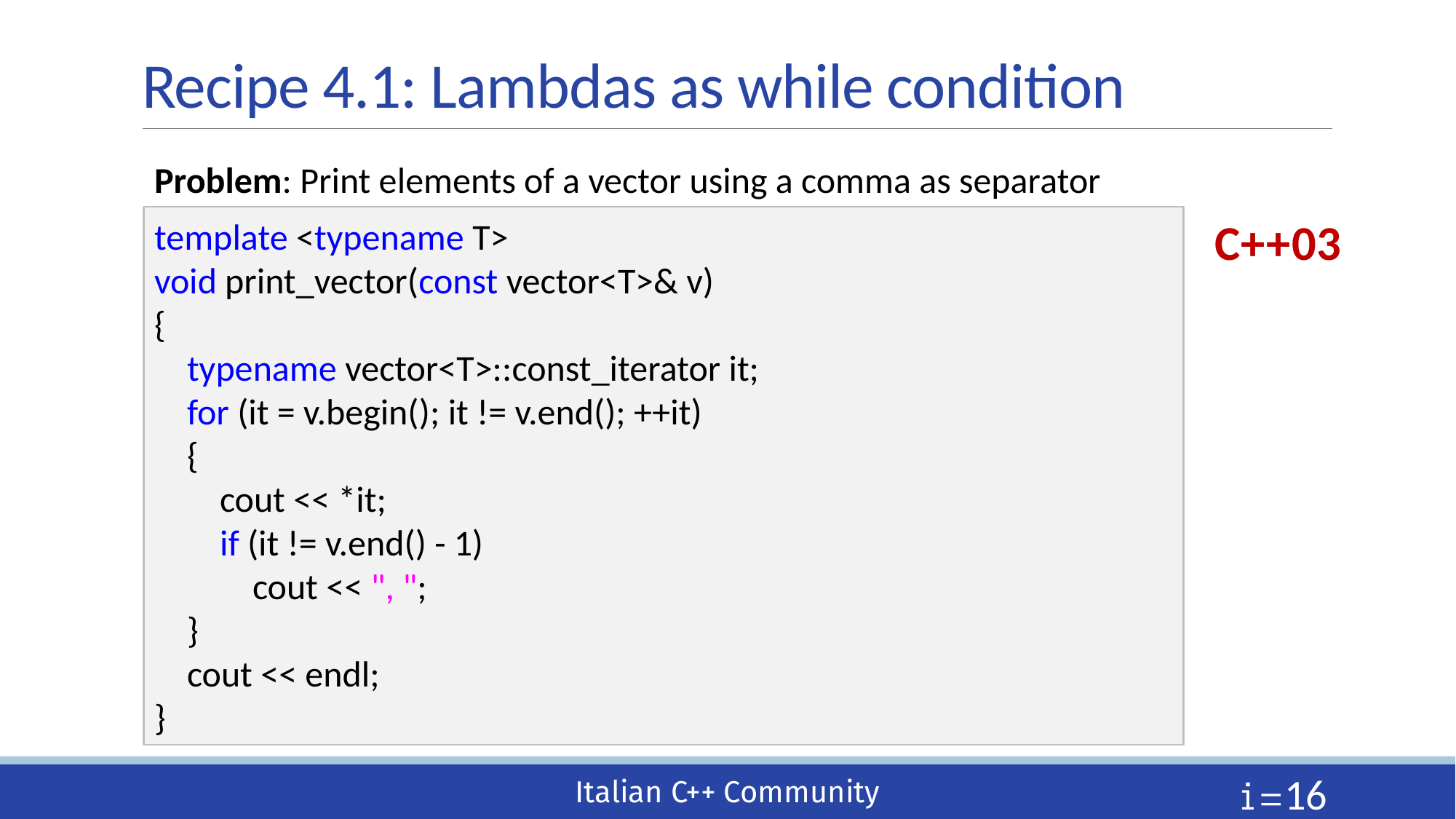

# Recipe 4.1: Lambdas as while condition
Problem: Print elements of a vector using a comma as separator
C++03
template <typename T>
void print_vector(const vector<T>& v)
{
    typename vector<T>::const_iterator it;
    for (it = v.begin(); it != v.end(); ++it)
    {
        cout << *it;
        if (it != v.end() - 1)
            cout << ", ";
    }
    cout << endl;
}
i=16